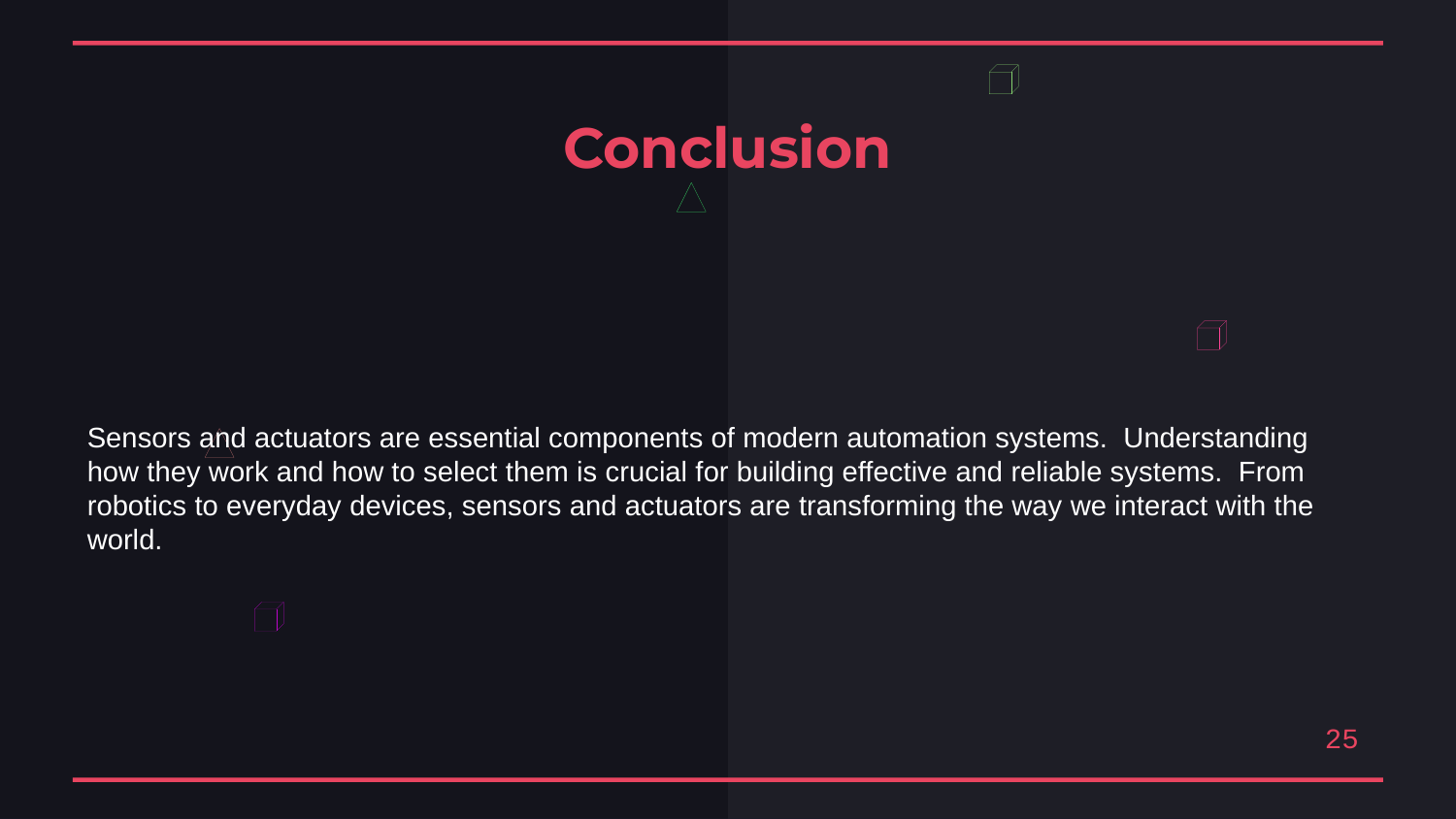

Conclusion

Sensors and actuators are essential components of modern automation systems.  Understanding how they work and how to select them is crucial for building effective and reliable systems.  From robotics to everyday devices, sensors and actuators are transforming the way we interact with the world.

25